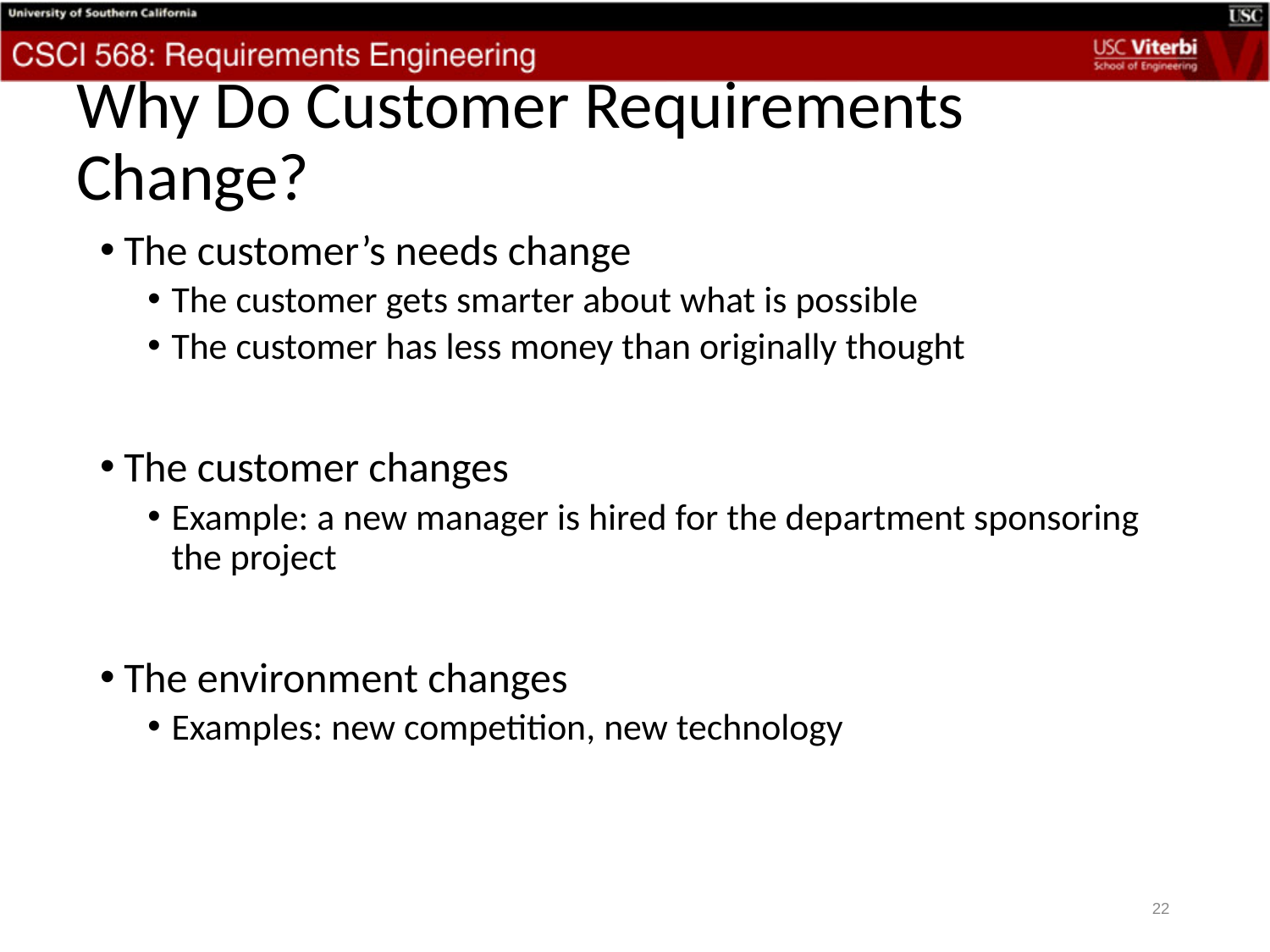

# Why Do Customer Requirements Change?
The customer’s needs change
The customer gets smarter about what is possible
The customer has less money than originally thought

The customer changes
Example: a new manager is hired for the department sponsoring the project

The environment changes
Examples: new competition, new technology

22